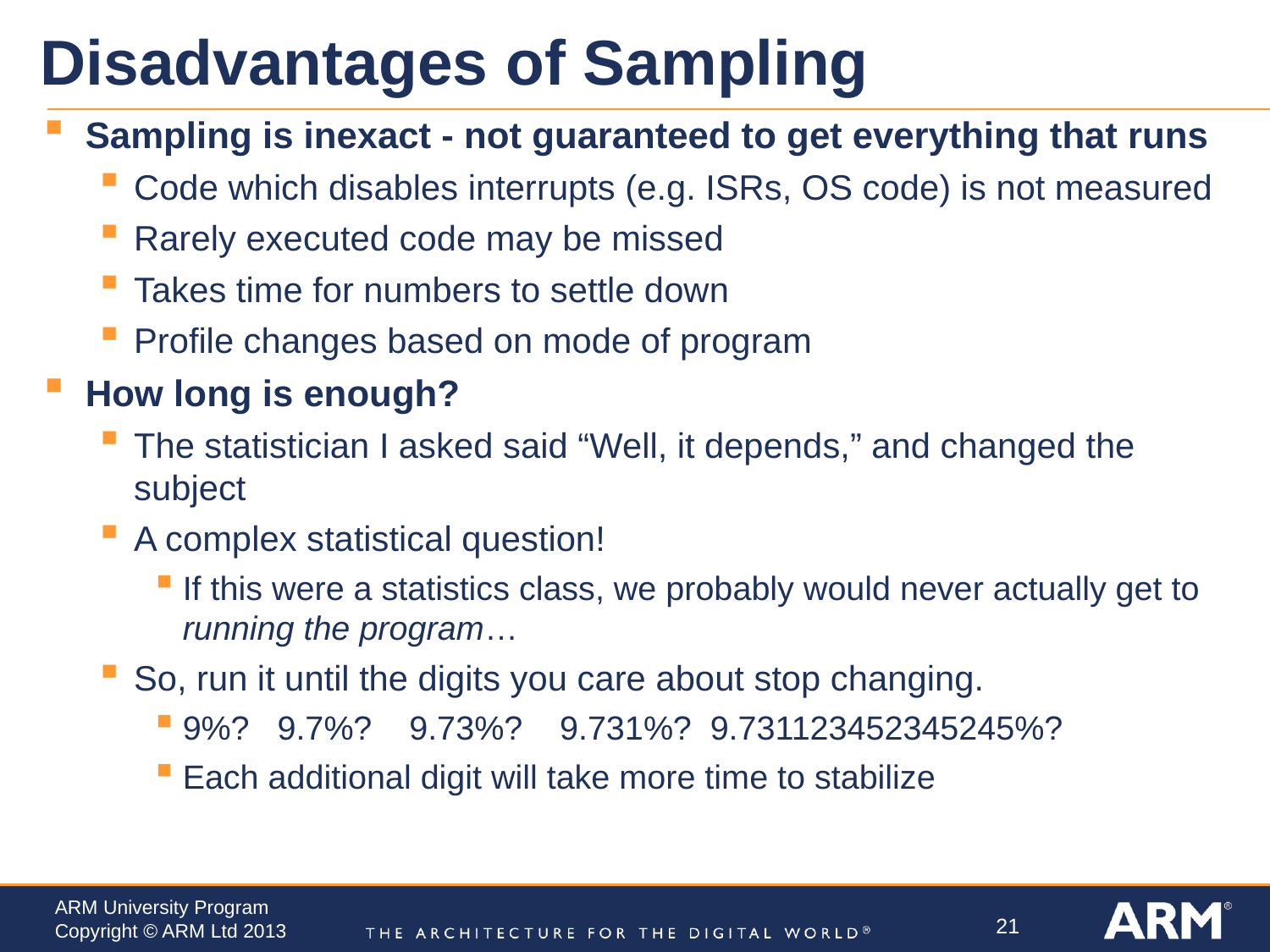

# Disadvantages of Sampling
Sampling is inexact - not guaranteed to get everything that runs
Code which disables interrupts (e.g. ISRs, OS code) is not measured
Rarely executed code may be missed
Takes time for numbers to settle down
Profile changes based on mode of program
How long is enough?
The statistician I asked said “Well, it depends,” and changed the subject
A complex statistical question!
If this were a statistics class, we probably would never actually get to running the program…
So, run it until the digits you care about stop changing.
9%?   9.7%?    9.73%?    9.731%?  9.731123452345245%?
Each additional digit will take more time to stabilize